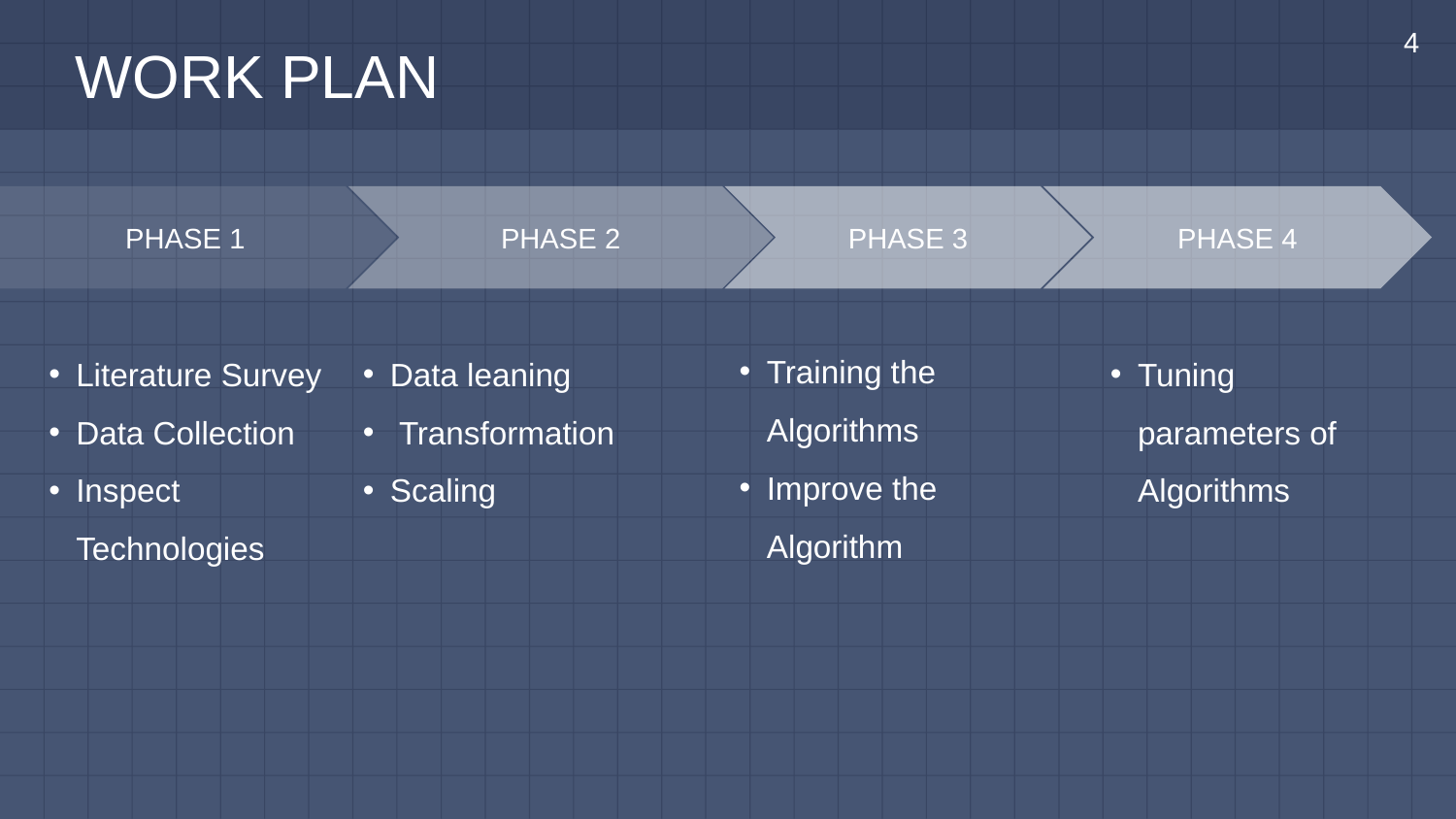

4
# WORK PLAN
PHASE 1
Literature Survey
Data Collection
Inspect Technologies
PHASE 2
Data leaning
 Transformation
Scaling
PHASE 3
PHASE 4
Tuning parameters of Algorithms
Training the Algorithms
Improve the Algorithm